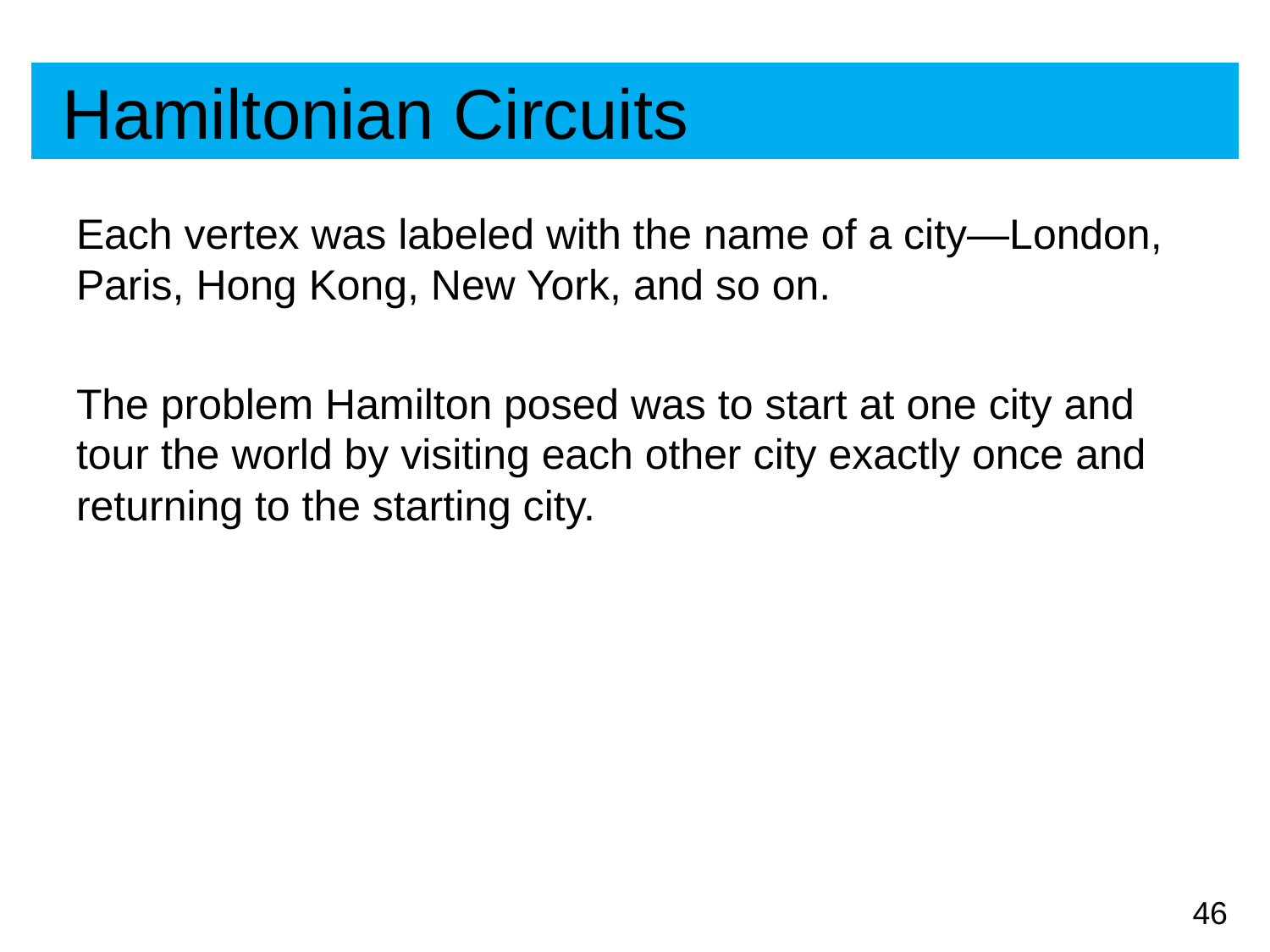

# Hamiltonian Circuits
Each vertex was labeled with the name of a city—London, Paris, Hong Kong, New York, and so on.

The problem Hamilton posed was to start at one city and tour the world by visiting each other city exactly once and returning to the starting city.